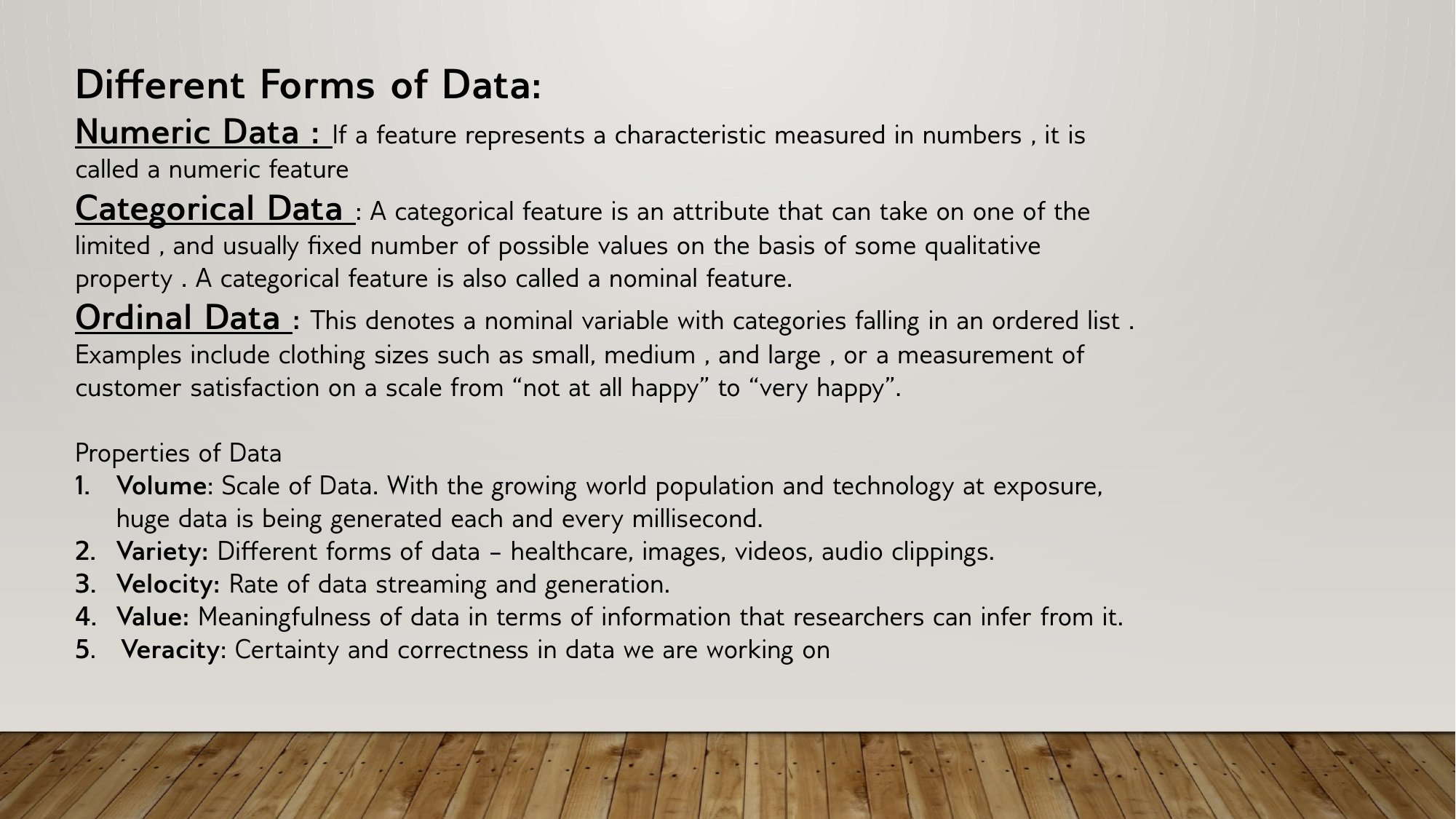

Different Forms of Data:
Numeric Data : If a feature represents a characteristic measured in numbers , it is called a numeric feature
Categorical Data : A categorical feature is an attribute that can take on one of the limited , and usually fixed number of possible values on the basis of some qualitative property . A categorical feature is also called a nominal feature.
Ordinal Data : This denotes a nominal variable with categories falling in an ordered list . Examples include clothing sizes such as small, medium , and large , or a measurement of customer satisfaction on a scale from “not at all happy” to “very happy”.

Properties of Data
Volume: Scale of Data. With the growing world population and technology at exposure, huge data is being generated each and every millisecond.
Variety: Different forms of data – healthcare, images, videos, audio clippings.
Velocity: Rate of data streaming and generation.
Value: Meaningfulness of data in terms of information that researchers can infer from it.
5.   Veracity: Certainty and correctness in data we are working on